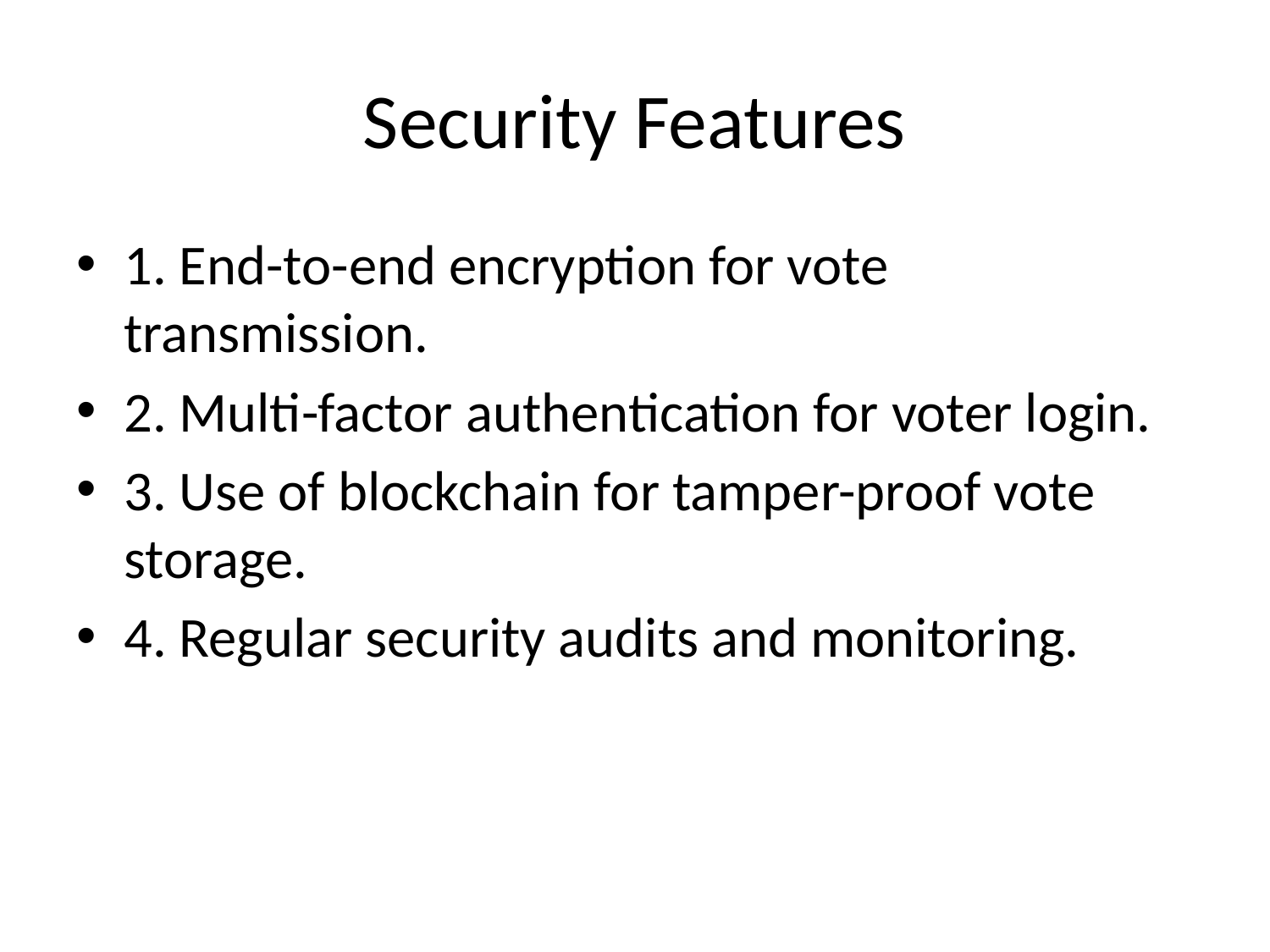

# Security Features
1. End-to-end encryption for vote transmission.
2. Multi-factor authentication for voter login.
3. Use of blockchain for tamper-proof vote storage.
4. Regular security audits and monitoring.